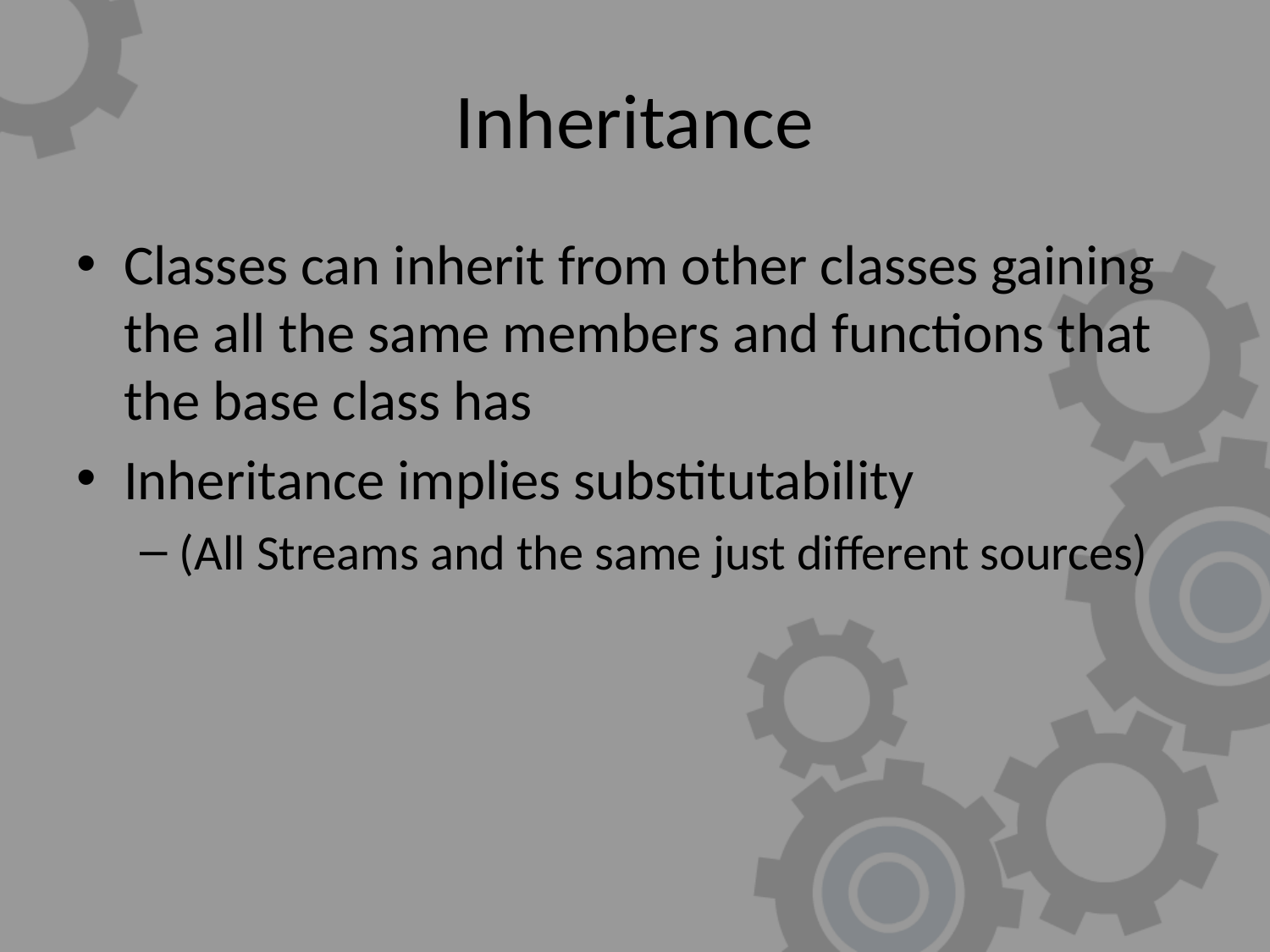

# Inheritance
Classes can inherit from other classes gaining the all the same members and functions that the base class has
Inheritance implies substitutability
(All Streams and the same just different sources)